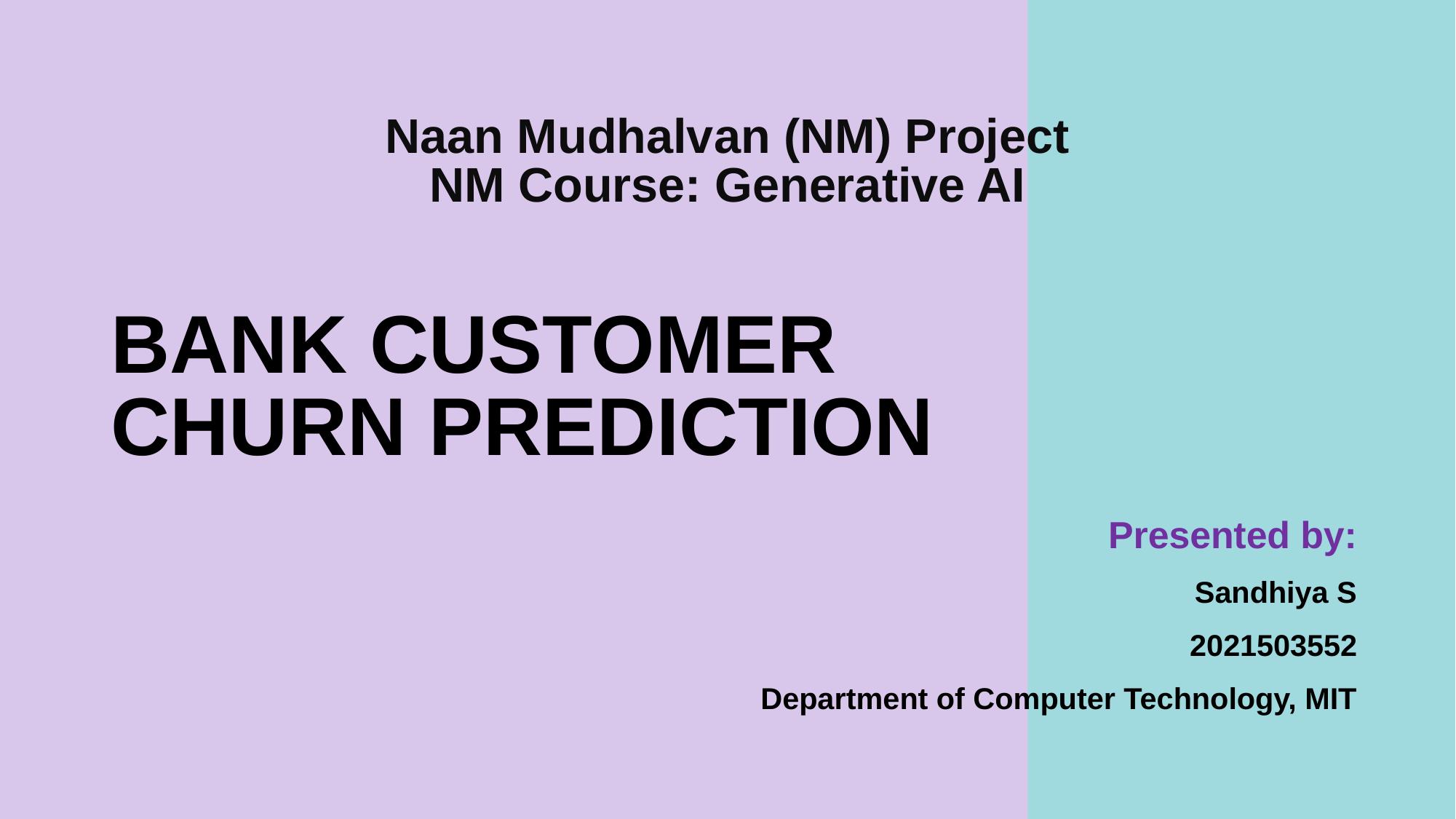

Naan Mudhalvan (NM) Project
NM Course: Generative AI
# BANK CUSTOMER CHURN PREDICTION
Presented by:
Sandhiya S
2021503552
Department of Computer Technology, MIT